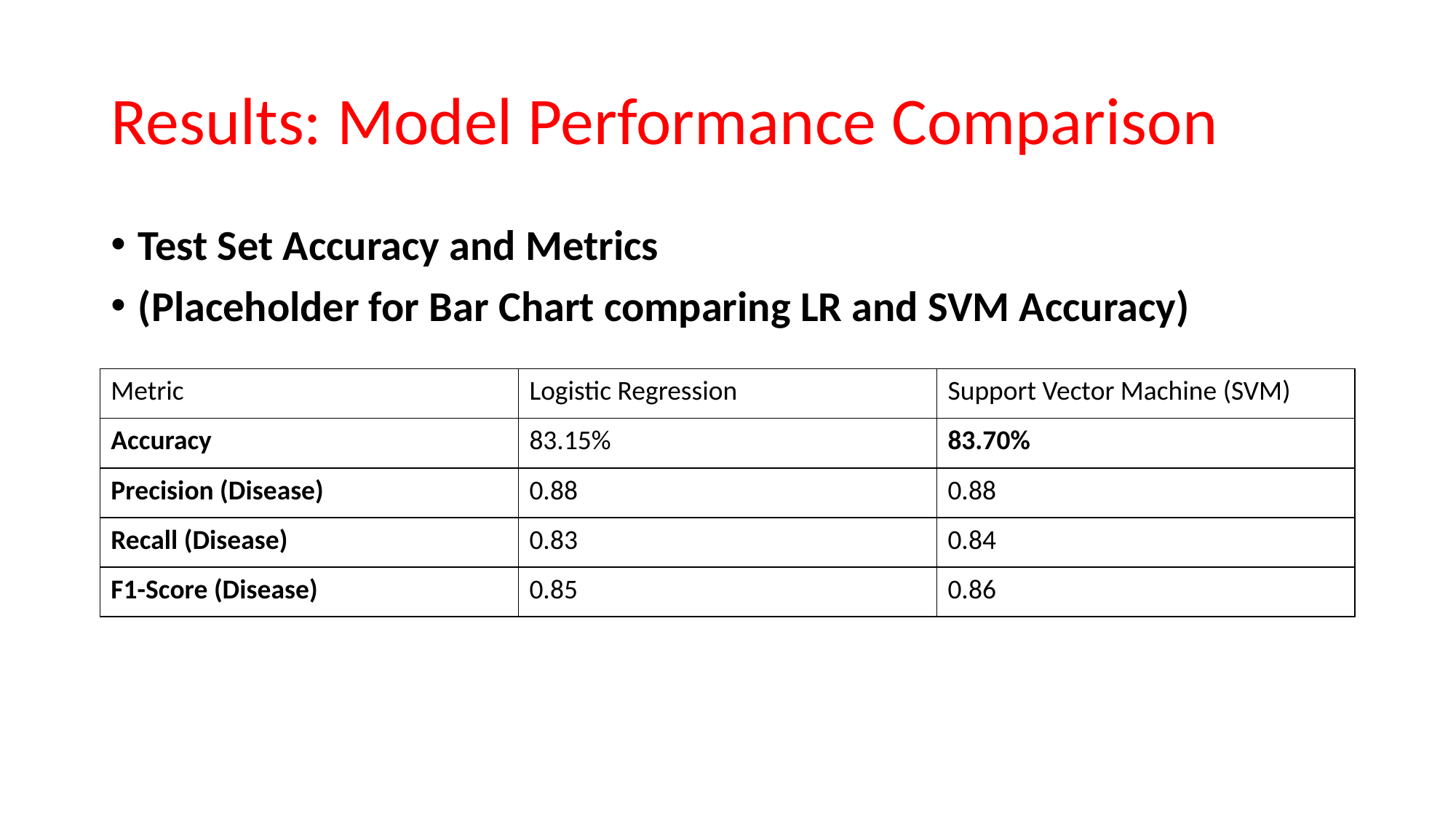

# Results: Model Performance Comparison
Test Set Accuracy and Metrics
(Placeholder for Bar Chart comparing LR and SVM Accuracy)

| Metric | Logistic Regression | Support Vector Machine (SVM) |
| --- | --- | --- |
| Accuracy | 83.15% | 83.70% |
| Precision (Disease) | 0.88 | 0.88 |
| Recall (Disease) | 0.83 | 0.84 |
| F1-Score (Disease) | 0.85 | 0.86 |